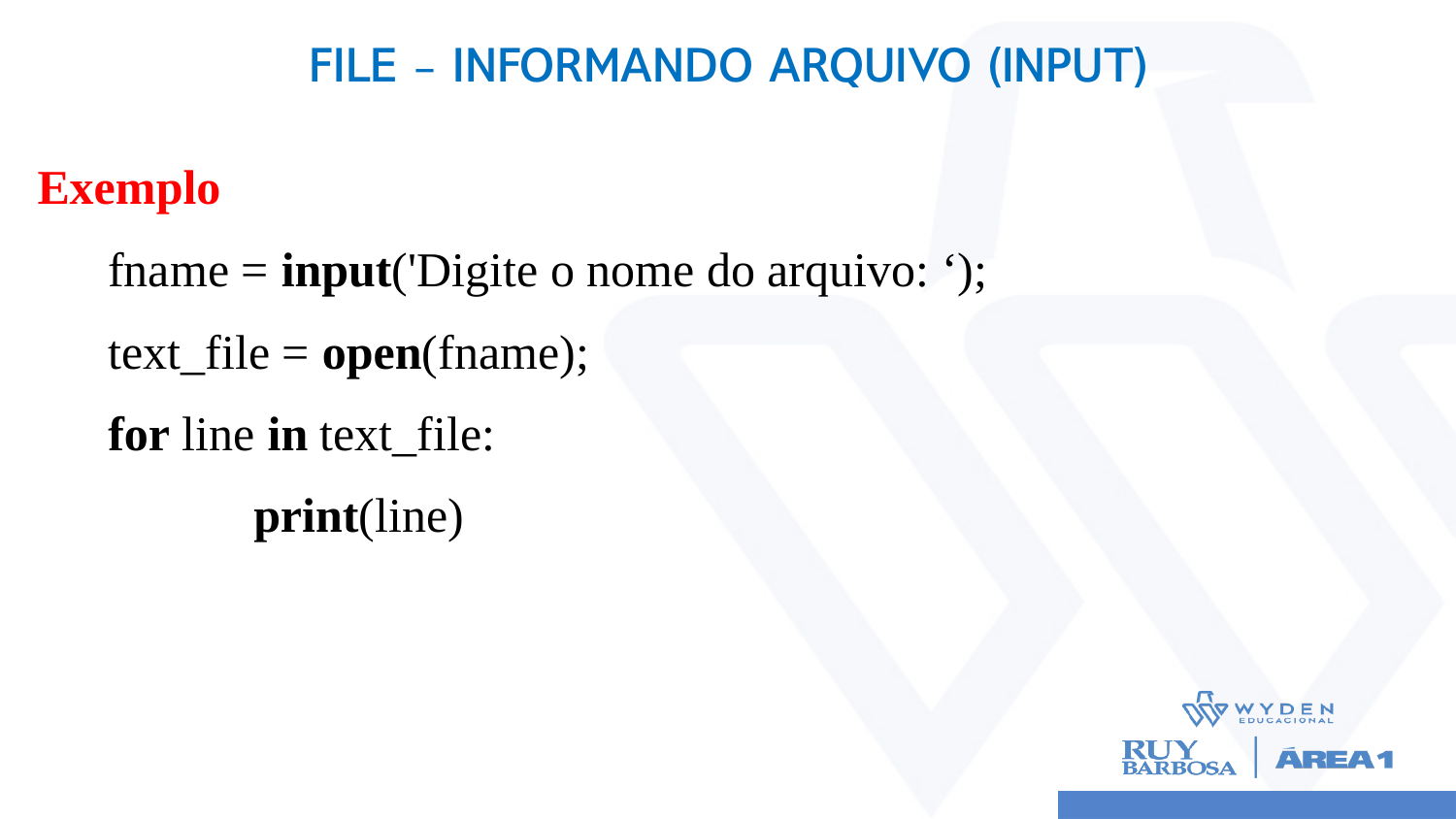

# FILE – INFORMANDO ARQUIVO (INPUT)
Exemplo
fname = input('Digite o nome do arquivo: ‘);
text_file = open(fname);
for line in text_file:
	print(line)